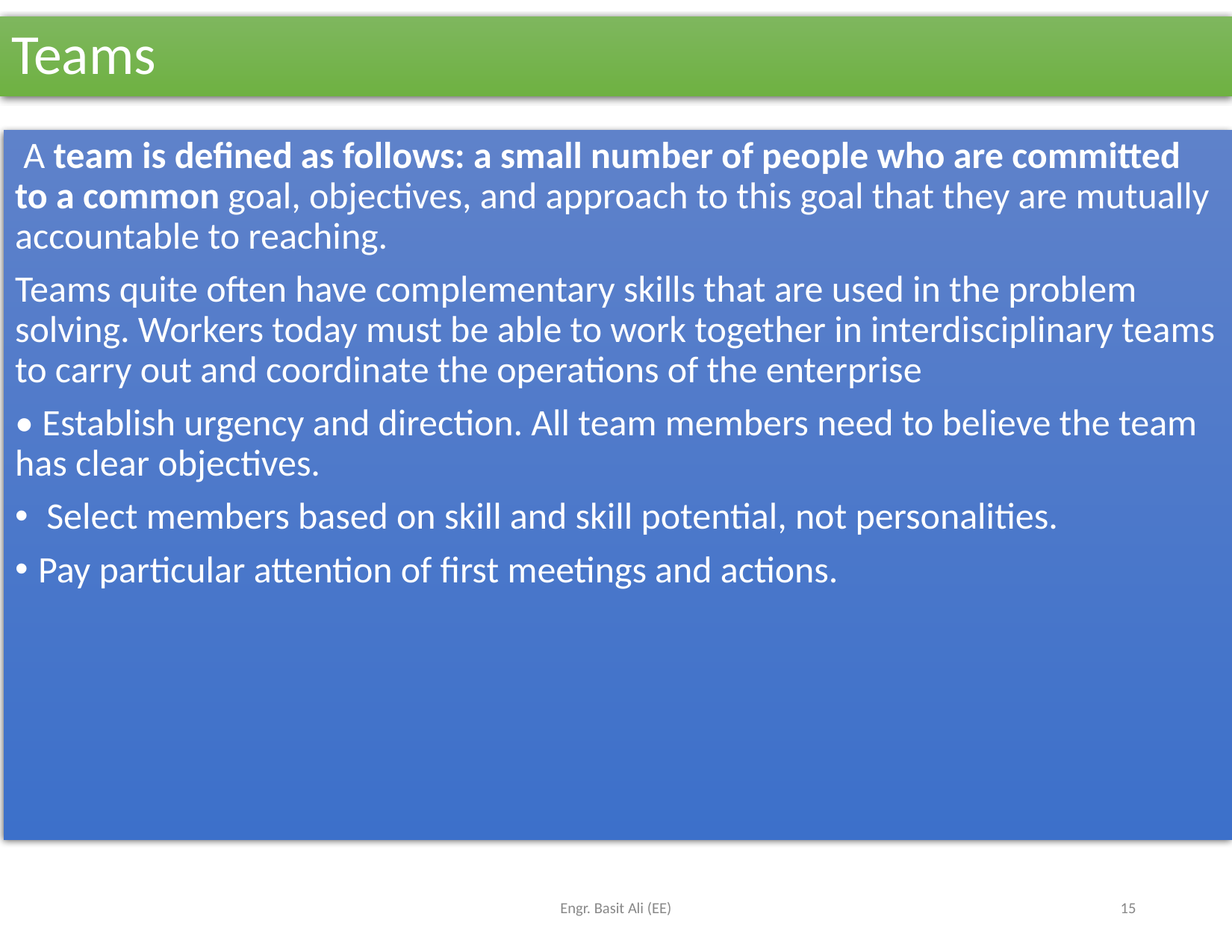

# Teams
 A team is defined as follows: a small number of people who are committed to a common goal, objectives, and approach to this goal that they are mutually accountable to reaching.
Teams quite often have complementary skills that are used in the problem solving. Workers today must be able to work together in interdisciplinary teams to carry out and coordinate the operations of the enterprise
• Establish urgency and direction. All team members need to believe the team has clear objectives.
 Select members based on skill and skill potential, not personalities.
Pay particular attention of first meetings and actions.
Engr. Basit Ali (EE)
15